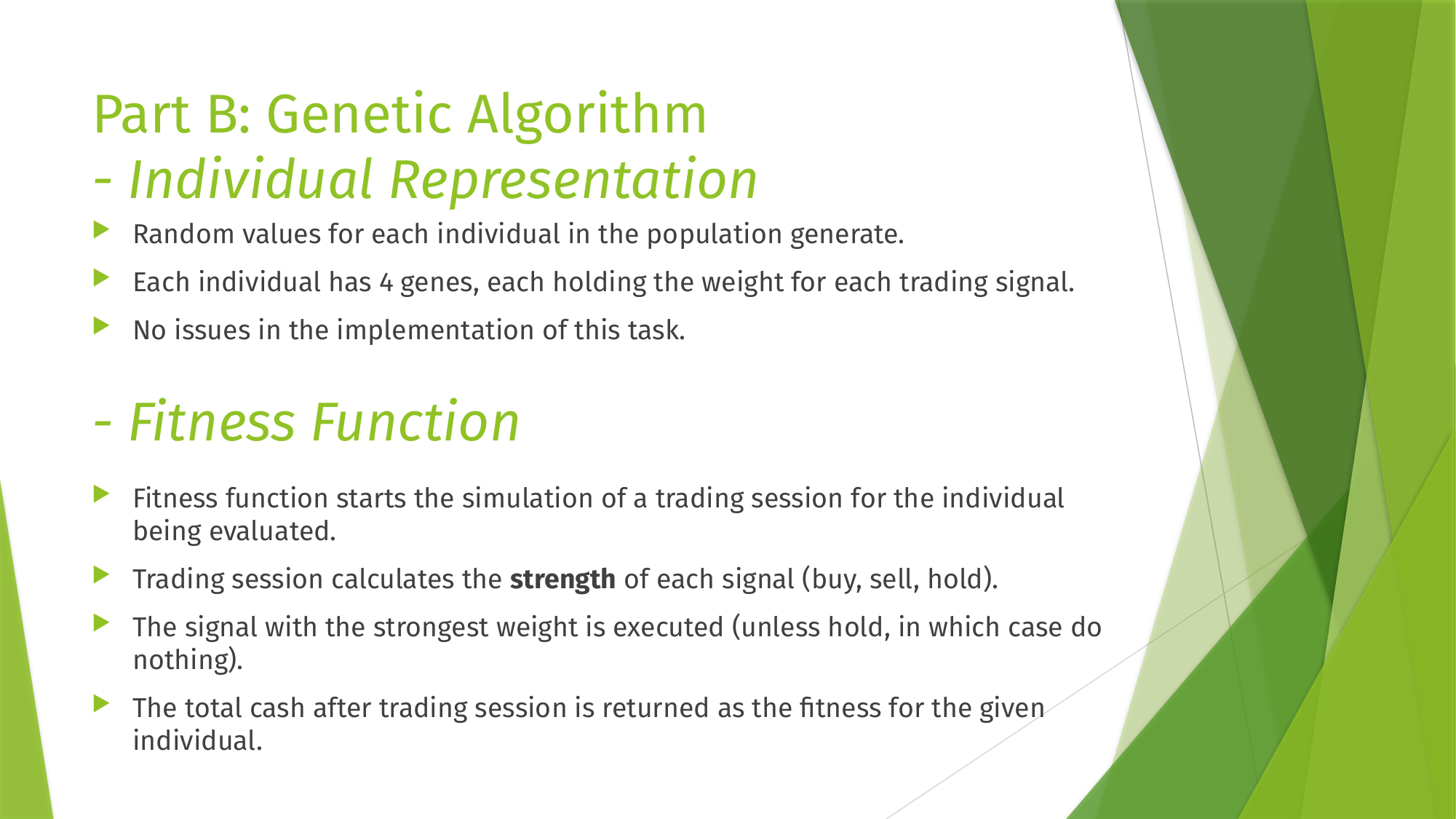

# Part B: Genetic Algorithm - Individual Representation
Random values for each individual in the population generate.
Each individual has 4 genes, each holding the weight for each trading signal.
No issues in the implementation of this task.

- Fitness Function
Fitness function starts the simulation of a trading session for the individual being evaluated.
Trading session calculates the strength of each signal (buy, sell, hold).
The signal with the strongest weight is executed (unless hold, in which case do nothing).
The total cash after trading session is returned as the fitness for the given individual.